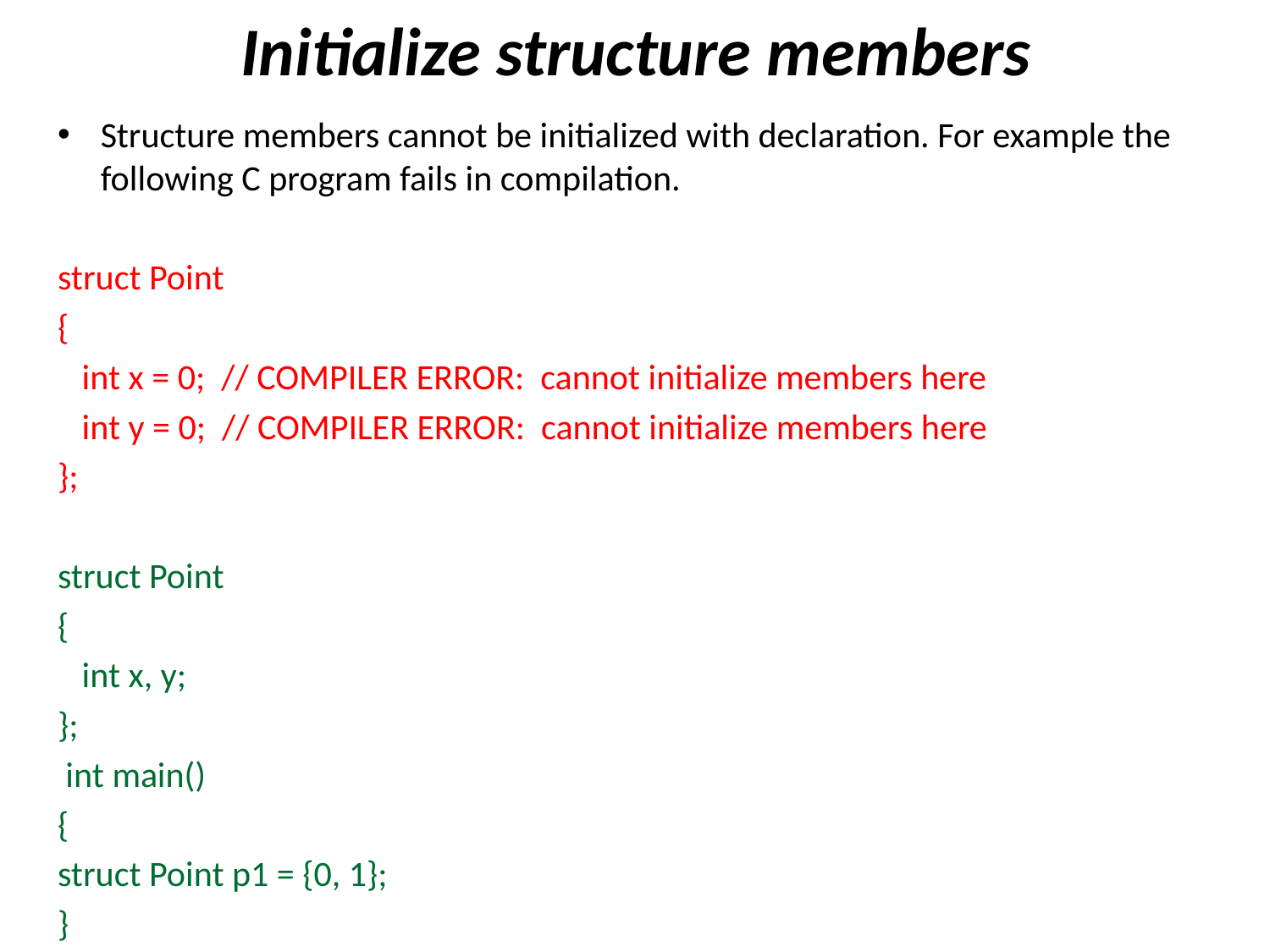

# Initialize structure members
Structure members cannot be initialized with declaration. For example the following C program fails in compilation.

struct Point
{
   int x = 0;  // COMPILER ERROR:  cannot initialize members here
   int y = 0;  // COMPILER ERROR:  cannot initialize members here
};

struct Point
{
   int x, y;
};
 int main()
{
struct Point p1 = {0, 1};
}